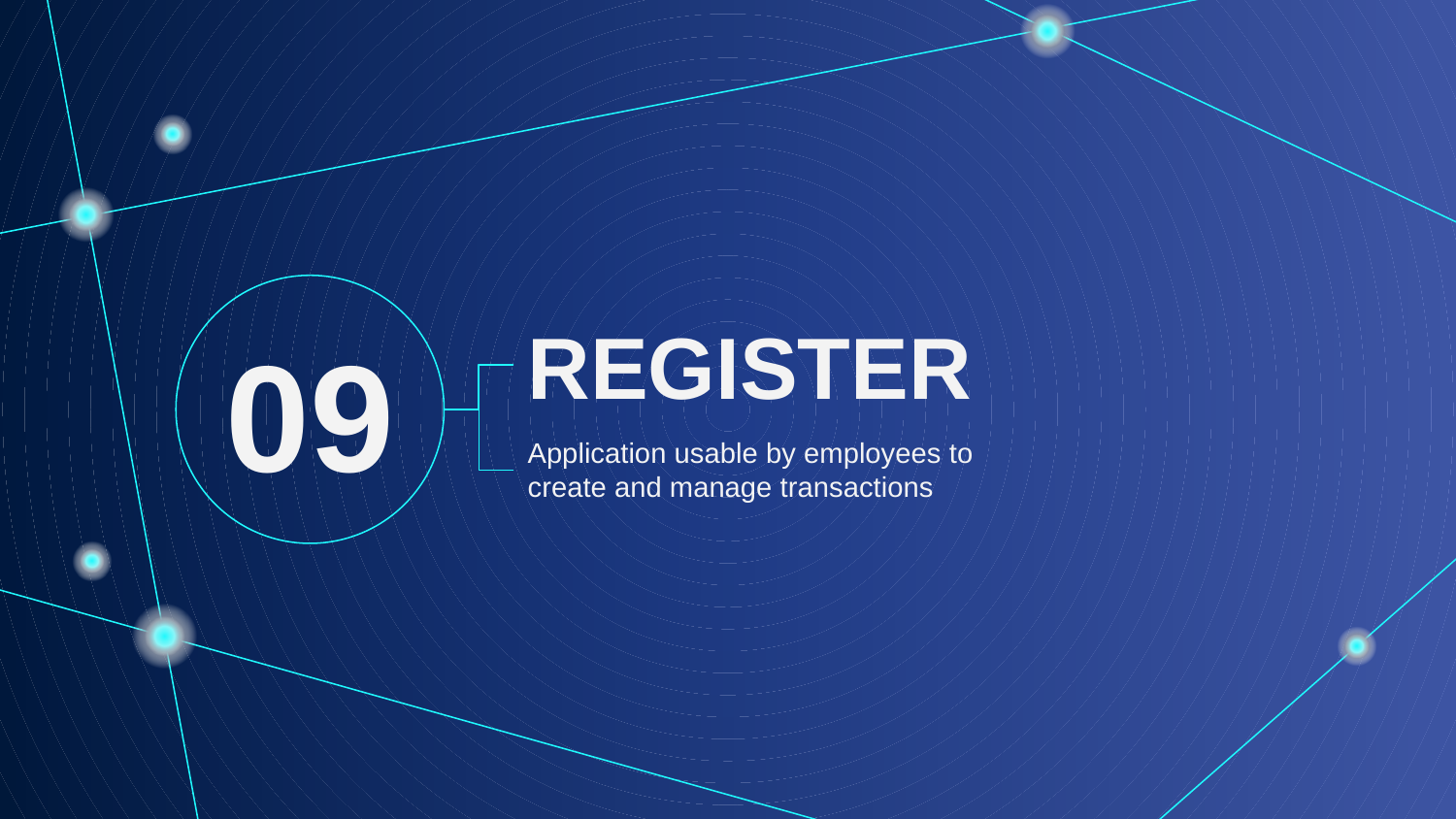

# REGISTER
09
Application usable by employees to create and manage transactions